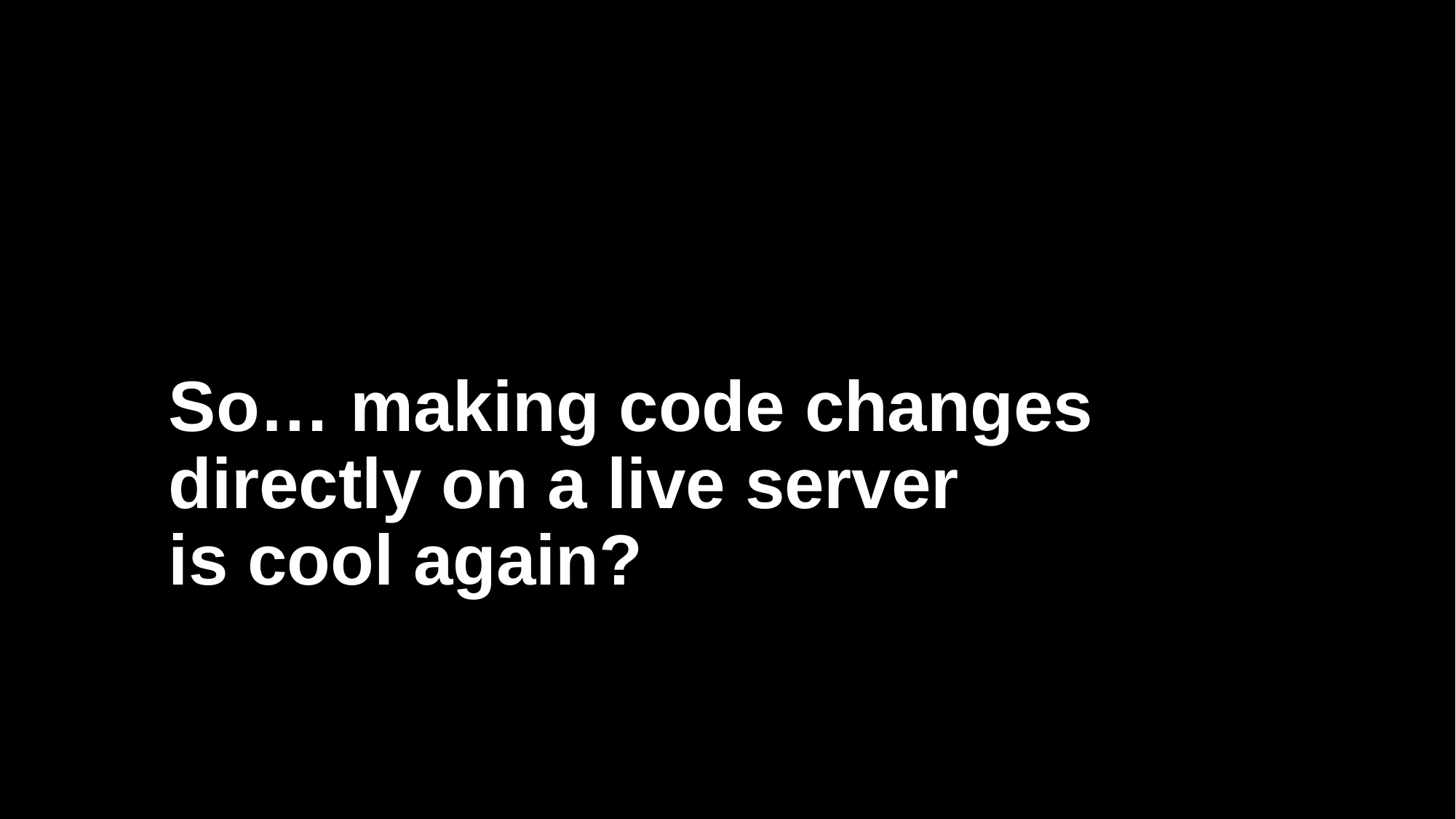

So… making code changes
directly on a live server
is cool again?